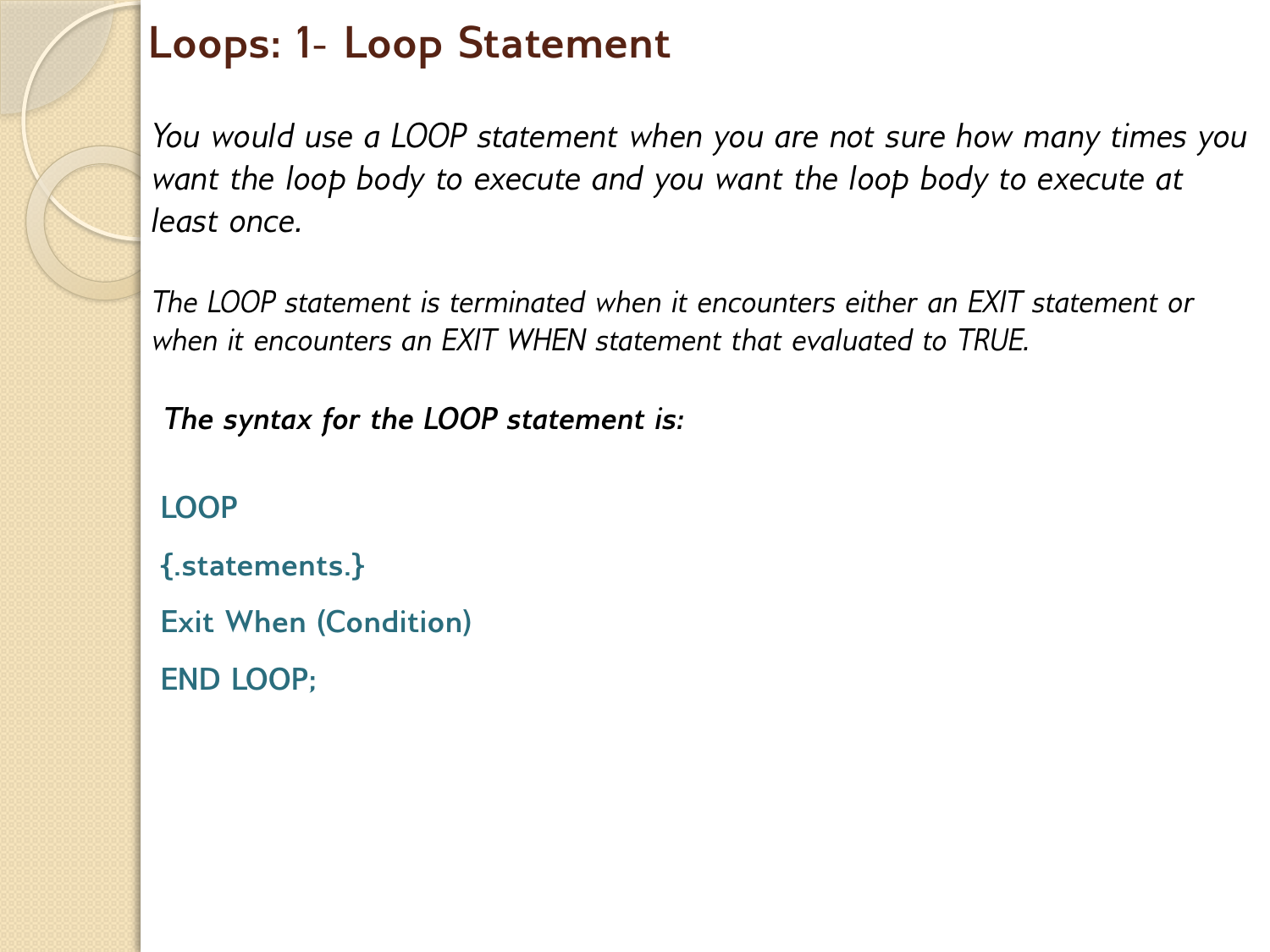

# Loops: 1- Loop Statement
You would use a LOOP statement when you are not sure how many times you want the loop body to execute and you want the loop body to execute at least once.
The LOOP statement is terminated when it encounters either an EXIT statement or when it encounters an EXIT WHEN statement that evaluated to TRUE.
The syntax for the LOOP statement is:
LOOP
{.statements.}
Exit When (Condition)
END LOOP;